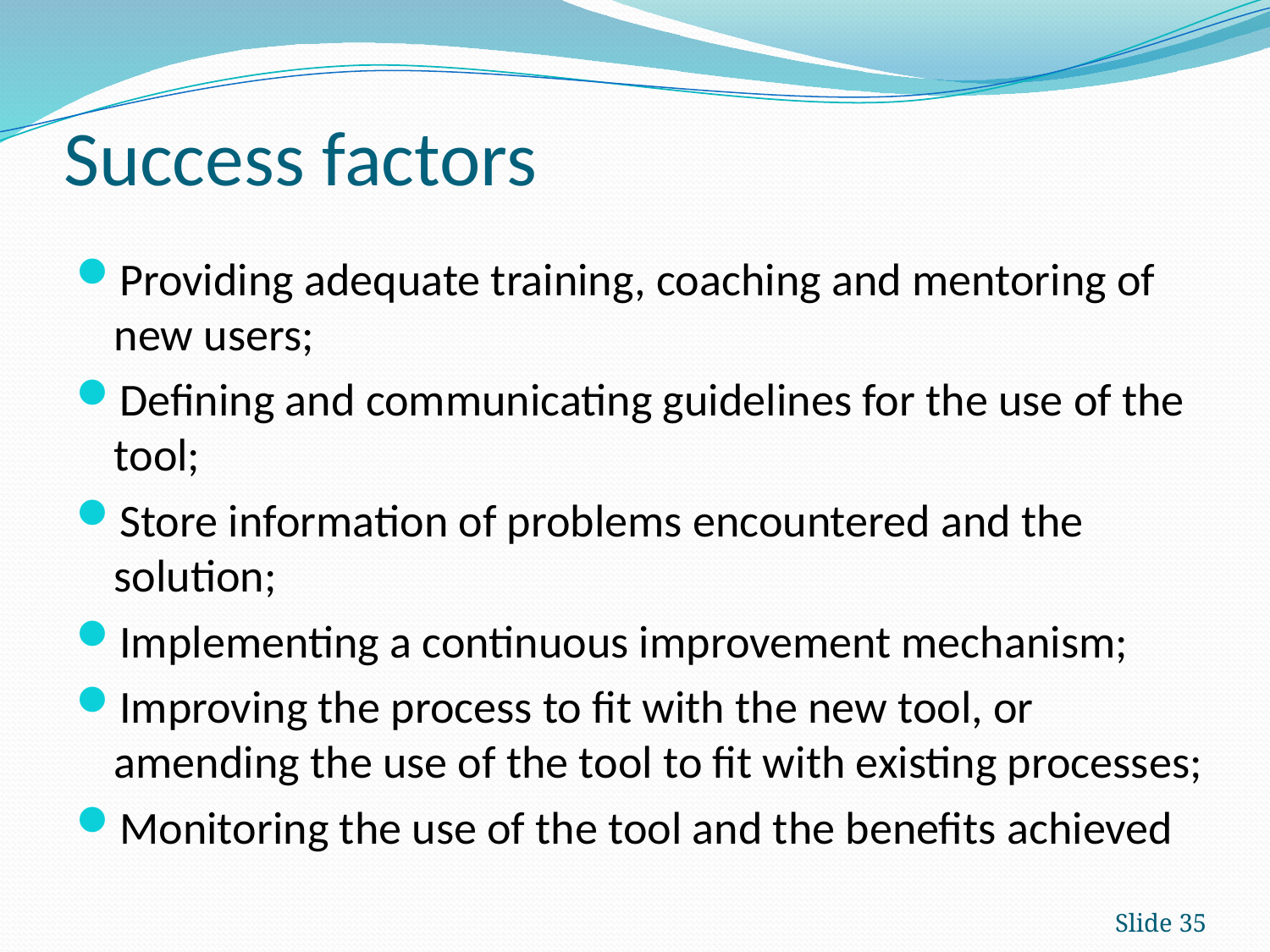

# Success factors
Providing adequate training, coaching and mentoring of new users;
Defining and communicating guidelines for the use of the tool;
Store information of problems encountered and the solution;
Implementing a continuous improvement mechanism;
Improving the process to fit with the new tool, or amending the use of the tool to fit with existing processes;
Monitoring the use of the tool and the benefits achieved
Slide 35